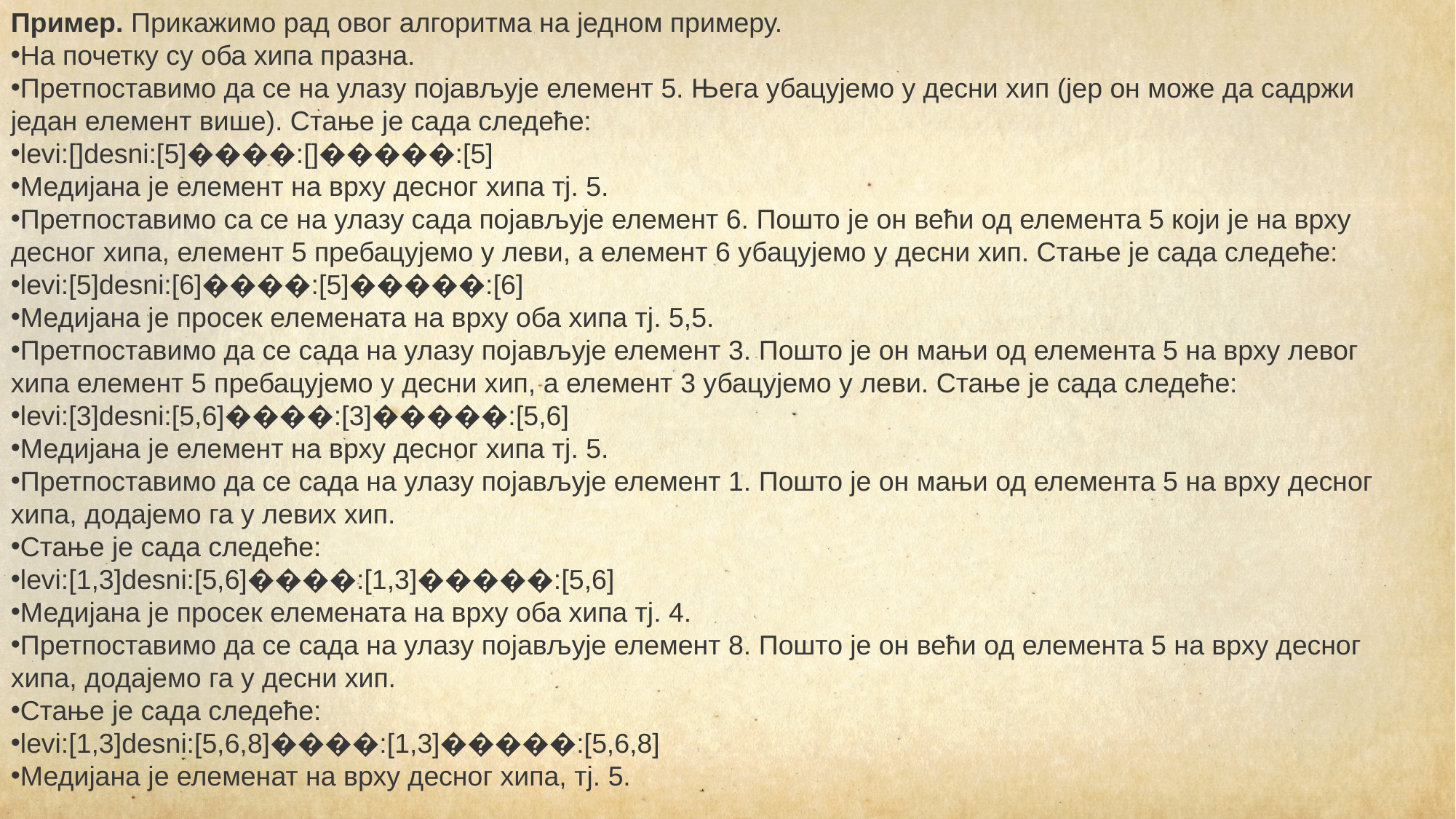

Пример. Прикажимо рад овог алгоритма на једном примеру.
На почетку су оба хипа празна.
Претпоставимо да се на улазу појављује елемент 5. Њега убацујемо у десни хип (јер он може да садржи један елемент више). Стање је сада следеће:
levi:[]desni:[5]����:[]�����:[5]
Медијана је елемент на врху десног хипа тј. 5.
Претпоставимо са се на улазу сада појављује елемент 6. Пошто је он већи од елемента 5 који је на врху десног хипа, елемент 5 пребацујемо у леви, а елемент 6 убацујемо у десни хип. Стање је сада следеће:
levi:[5]desni:[6]����:[5]�����:[6]
Медијана је просек елемената на врху оба хипа тј. 5,5.
Претпоставимо да се сада на улазу појављује елемент 3. Пошто је он мањи од елемента 5 на врху левог хипа елемент 5 пребацујемо у десни хип, а елемент 3 убацујемо у леви. Стање је сада следеће:
levi:[3]desni:[5,6]����:[3]�����:[5,6]
Медијана је елемент на врху десног хипа тј. 5.
Претпоставимо да се сада на улазу појављује елемент 1. Пошто је он мањи од елемента 5 на врху десног хипа, додајемо га у левих хип.
Стање је сада следеће:
levi:[1,3]desni:[5,6]����:[1,3]�����:[5,6]
Медијана је просек елемената на врху оба хипа тј. 4.
Претпоставимо да се сада на улазу појављује елемент 8. Пошто је он већи од елемента 5 на врху десног хипа, додајемо га у десни хип.
Стање је сада следеће:
levi:[1,3]desni:[5,6,8]����:[1,3]�����:[5,6,8]
Медијана је елеменат на врху десног хипа, тј. 5.